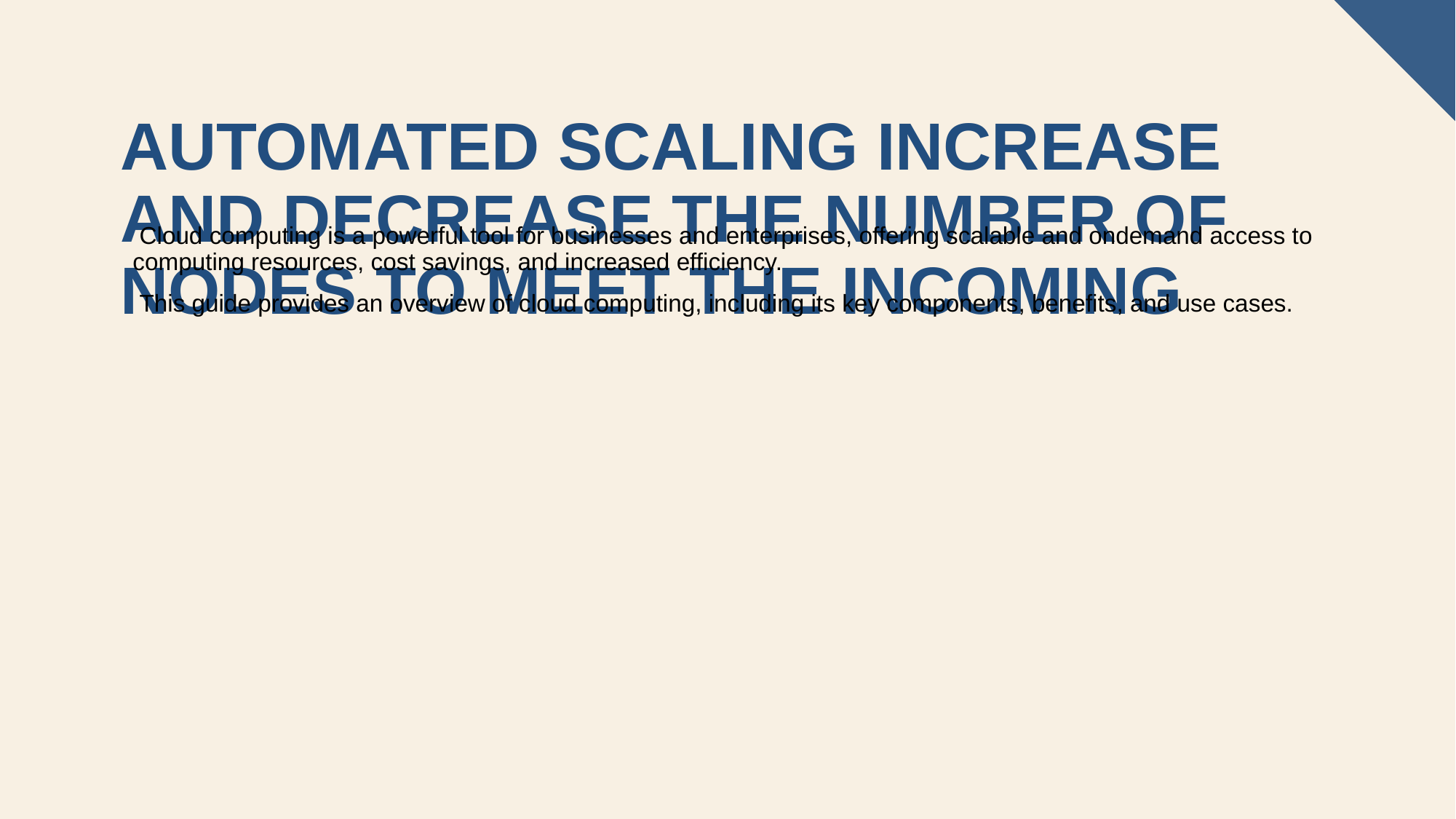

# automated scaling increase and decrease the number of nodes to meet the incoming
 Cloud computing is a powerful tool for businesses and enterprises, offering scalable and ondemand access to computing resources, cost savings, and increased efficiency.
 This guide provides an overview of cloud computing, including its key components, benefits, and use cases.